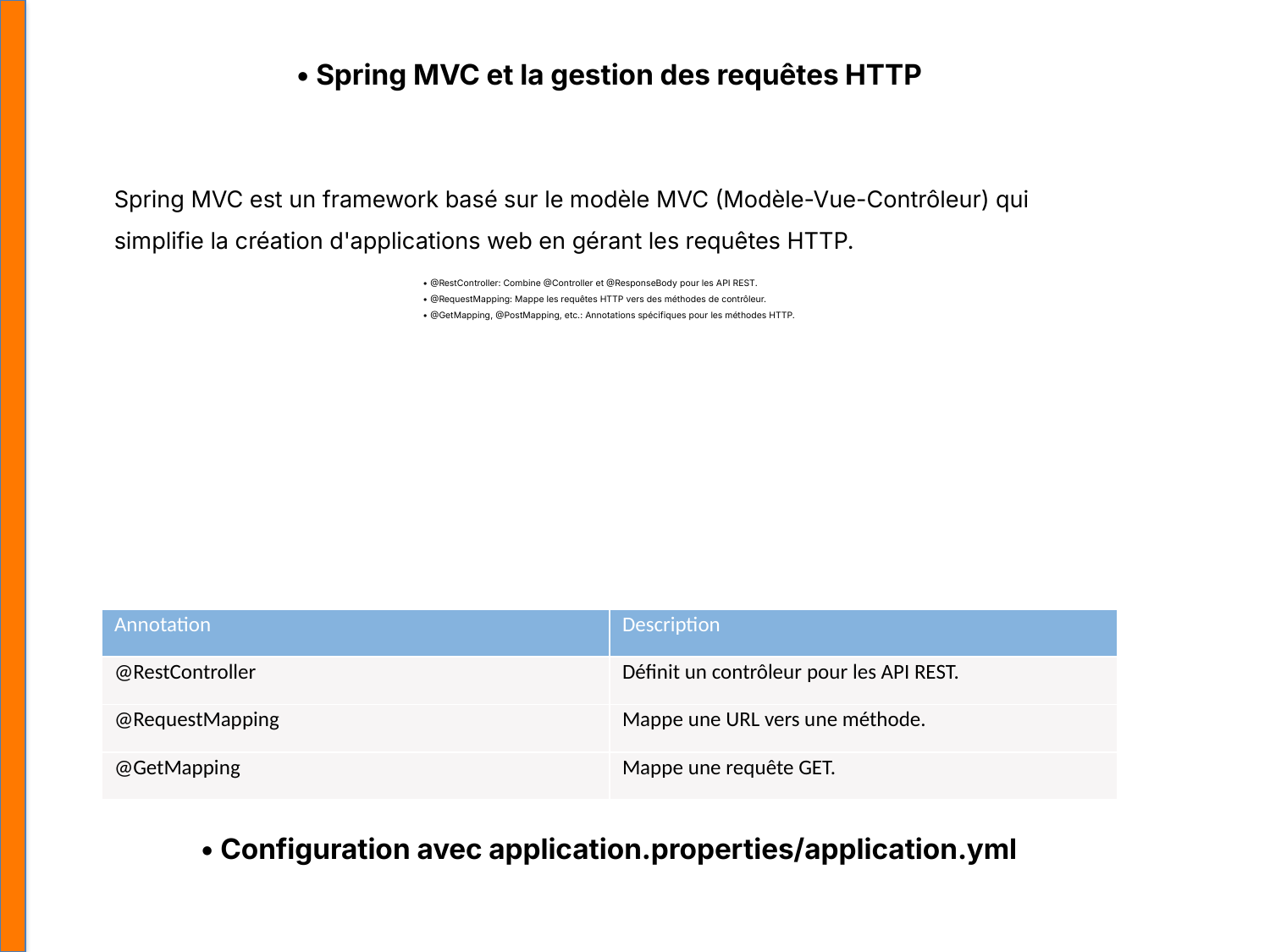

• Spring MVC et la gestion des requêtes HTTP

Spring MVC est un framework basé sur le modèle MVC (Modèle-Vue-Contrôleur) qui simplifie la création d'applications web en gérant les requêtes HTTP.

• @RestController: Combine @Controller et @ResponseBody pour les API REST.
• @RequestMapping: Mappe les requêtes HTTP vers des méthodes de contrôleur.
• @GetMapping, @PostMapping, etc.: Annotations spécifiques pour les méthodes HTTP.
| Annotation | Description |
| --- | --- |
| @RestController | Définit un contrôleur pour les API REST. |
| @RequestMapping | Mappe une URL vers une méthode. |
| @GetMapping | Mappe une requête GET. |
• Configuration avec application.properties/application.yml